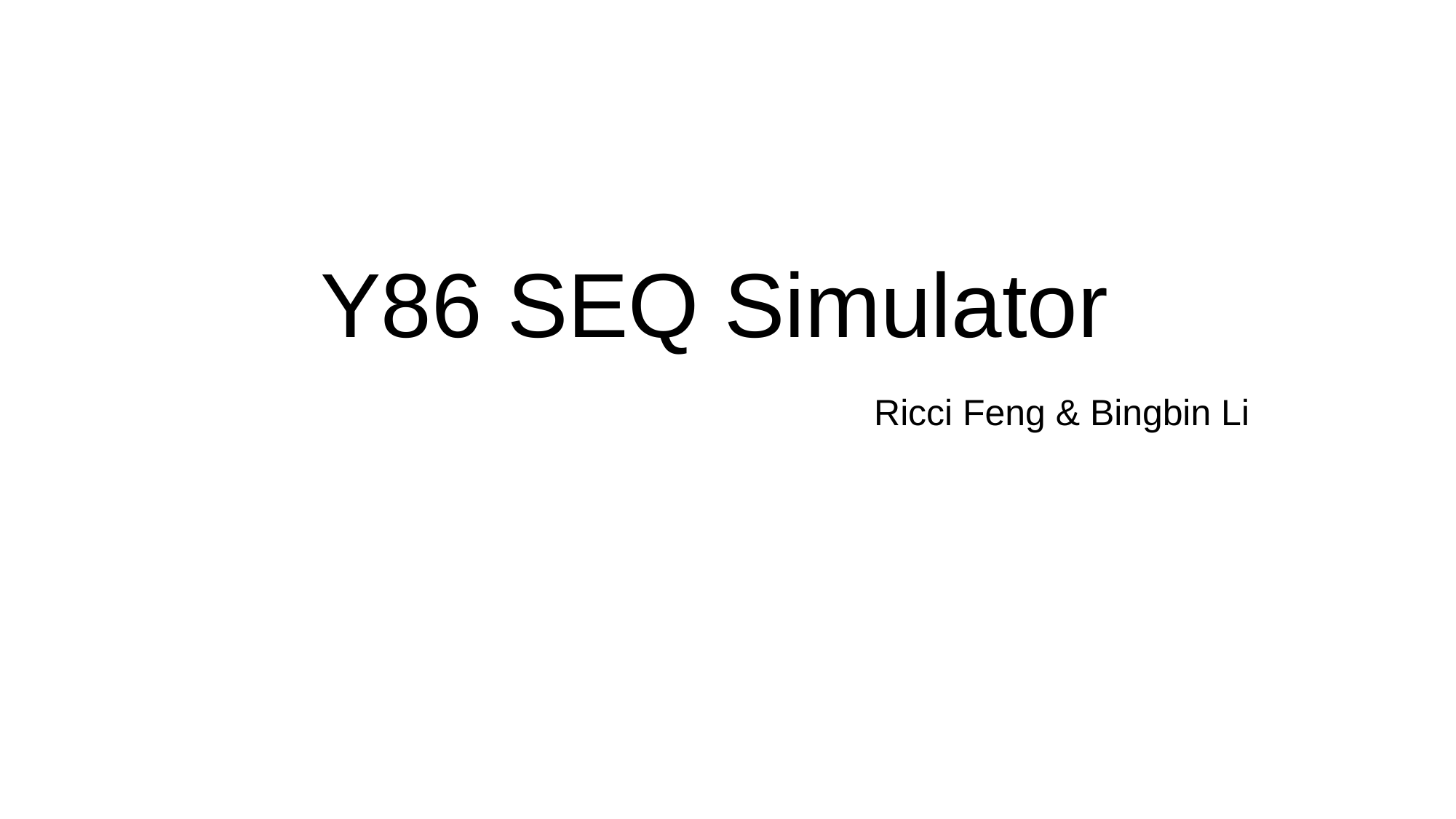

# Y86 SEQ Simulator
Ricci Feng & Bingbin Li